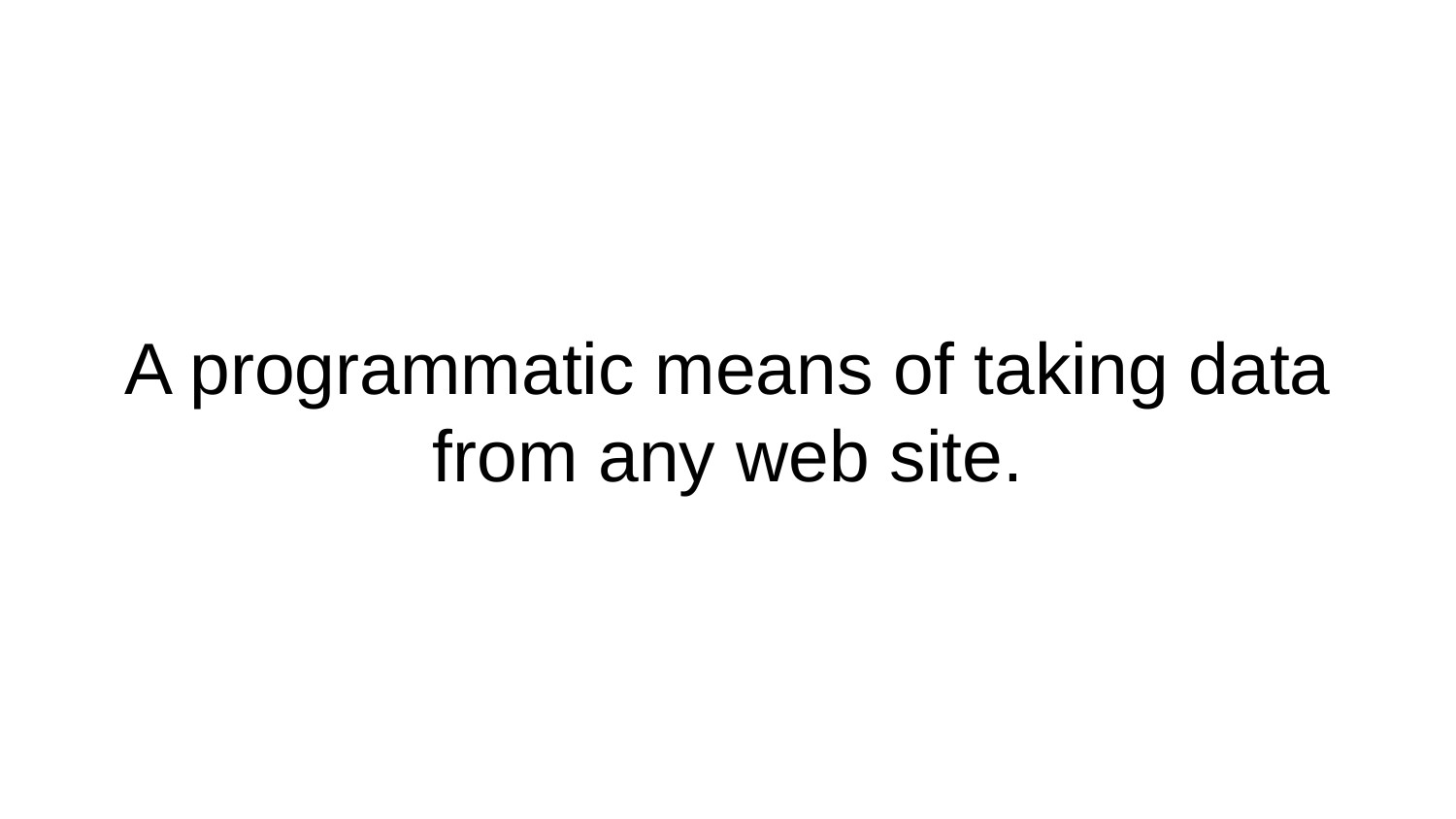

# A programmatic means of taking data from any web site.